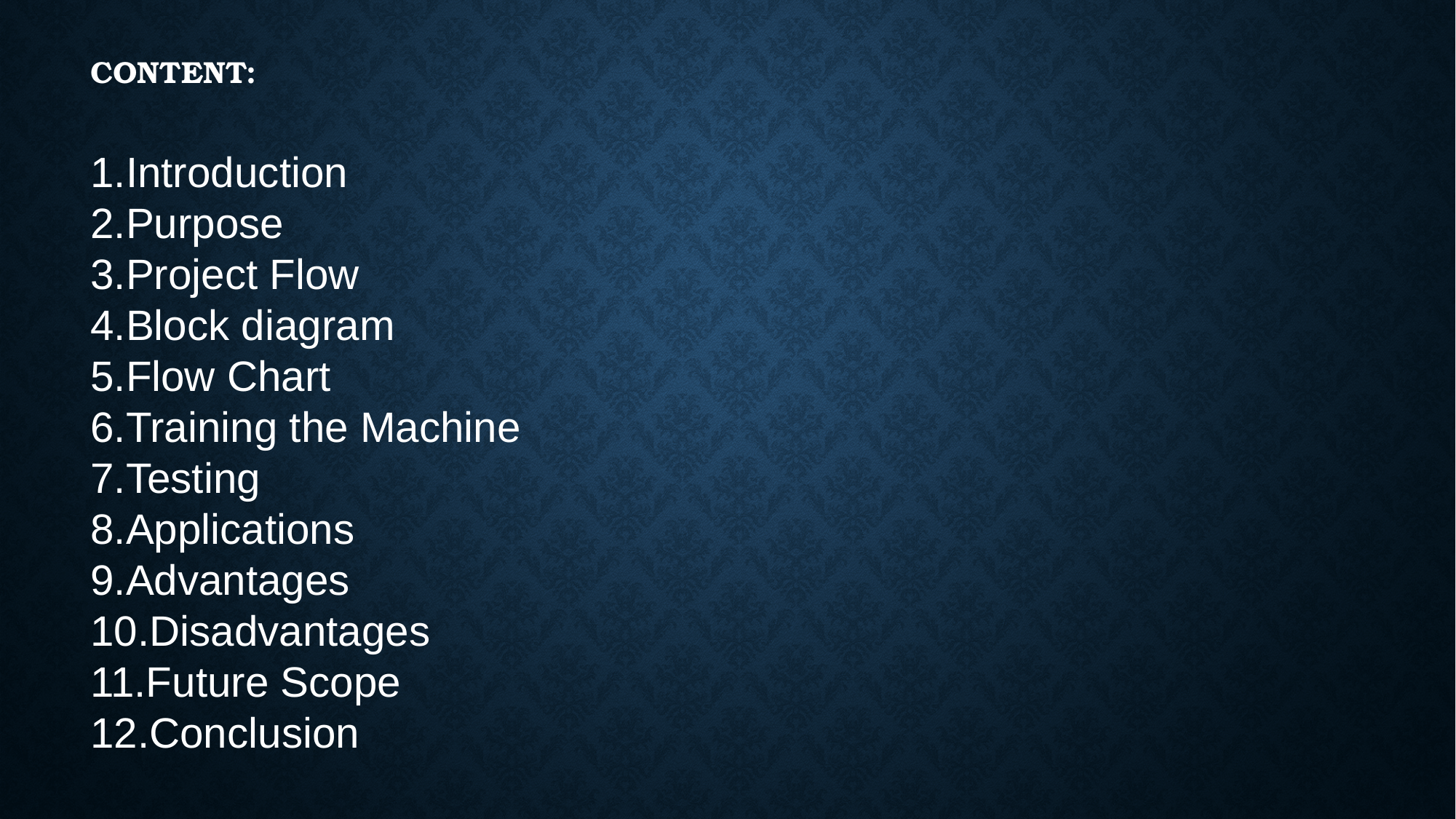

# Content:
1.Introduction
2.Purpose
3.Project Flow
4.Block diagram
5.Flow Chart
6.Training the Machine
7.Testing
8.Applications
9.Advantages
10.Disadvantages
11.Future Scope
12.Conclusion